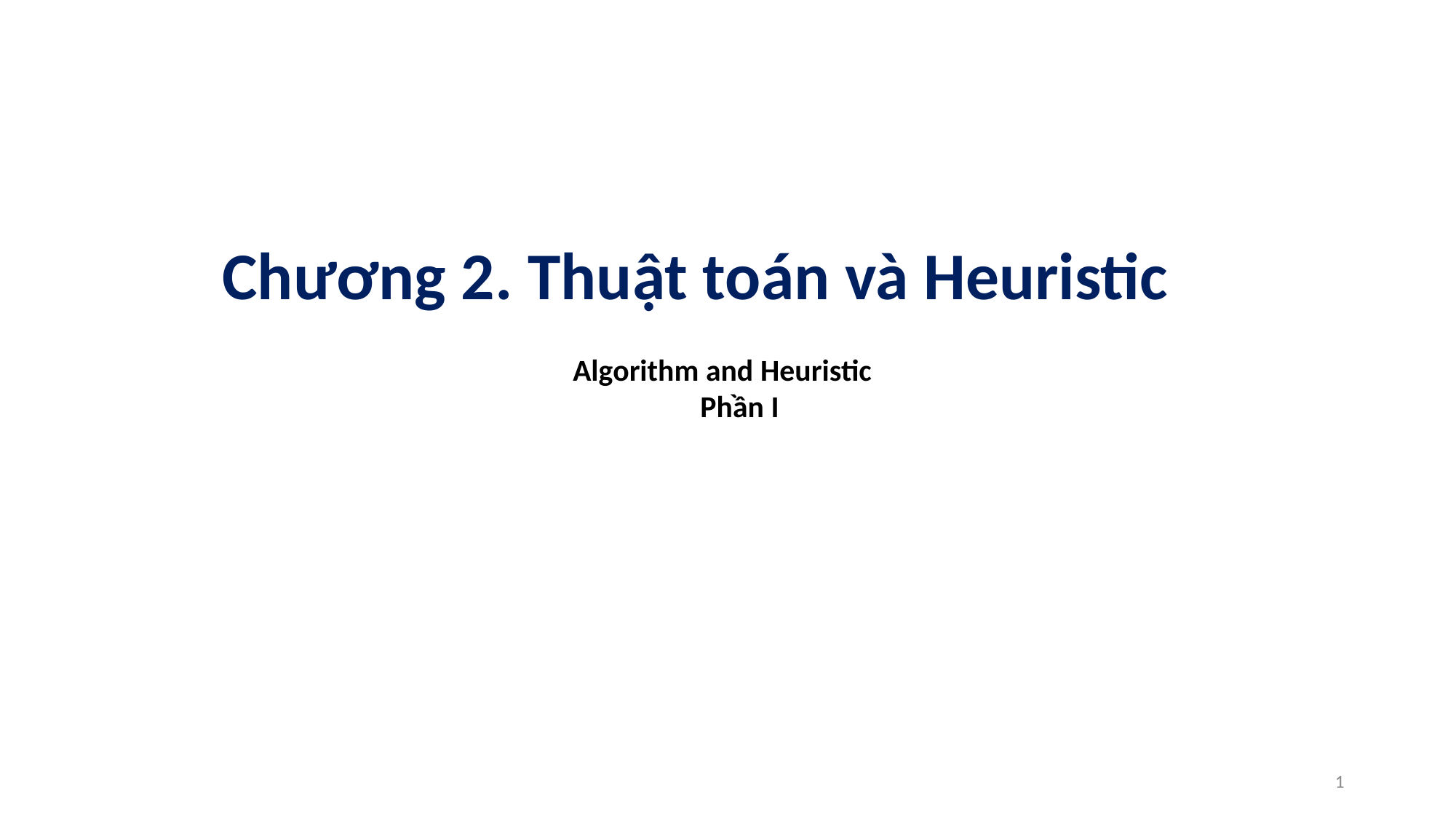

Chương 2. Thuật toán và Heuristic
Algorithm and Heuristic
     Phần I
1